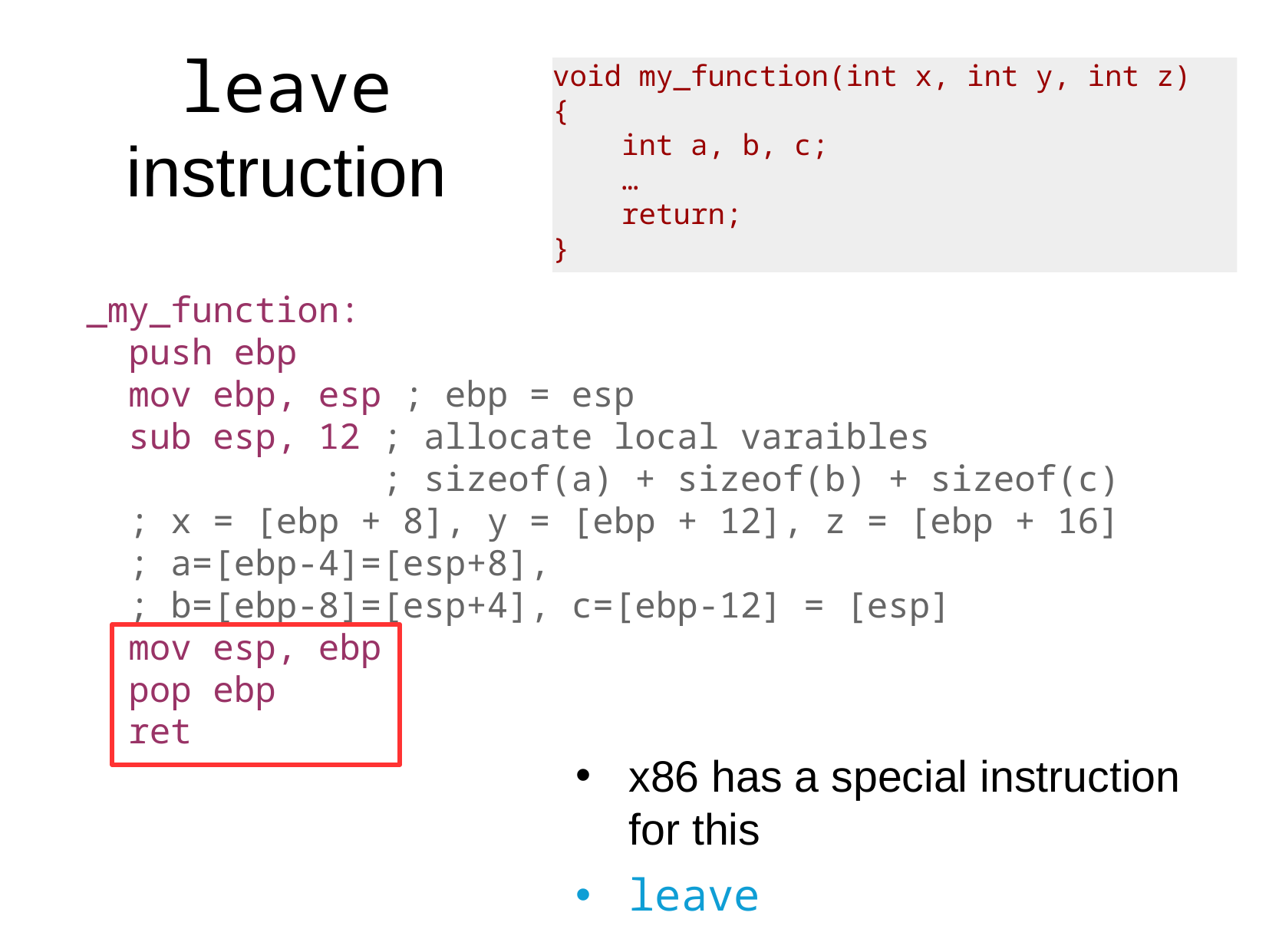

leave instruction
void my_function(int x, int y, int z)
{
    int a, b, c;
    …
    return;
}
_my_function:
  push ebp
  mov ebp, esp ; ebp = esp
  sub esp, 12 ; allocate local varaibles
              ; sizeof(a) + sizeof(b) + sizeof(c)
  ; x = [ebp + 8], y = [ebp + 12], z = [ebp + 16]
  ; a=[ebp-4]=[esp+8],
  ; b=[ebp-8]=[esp+4], c=[ebp-12] = [esp]
  mov esp, ebp
  pop ebp
  ret

x86 has a special instruction for this
leave